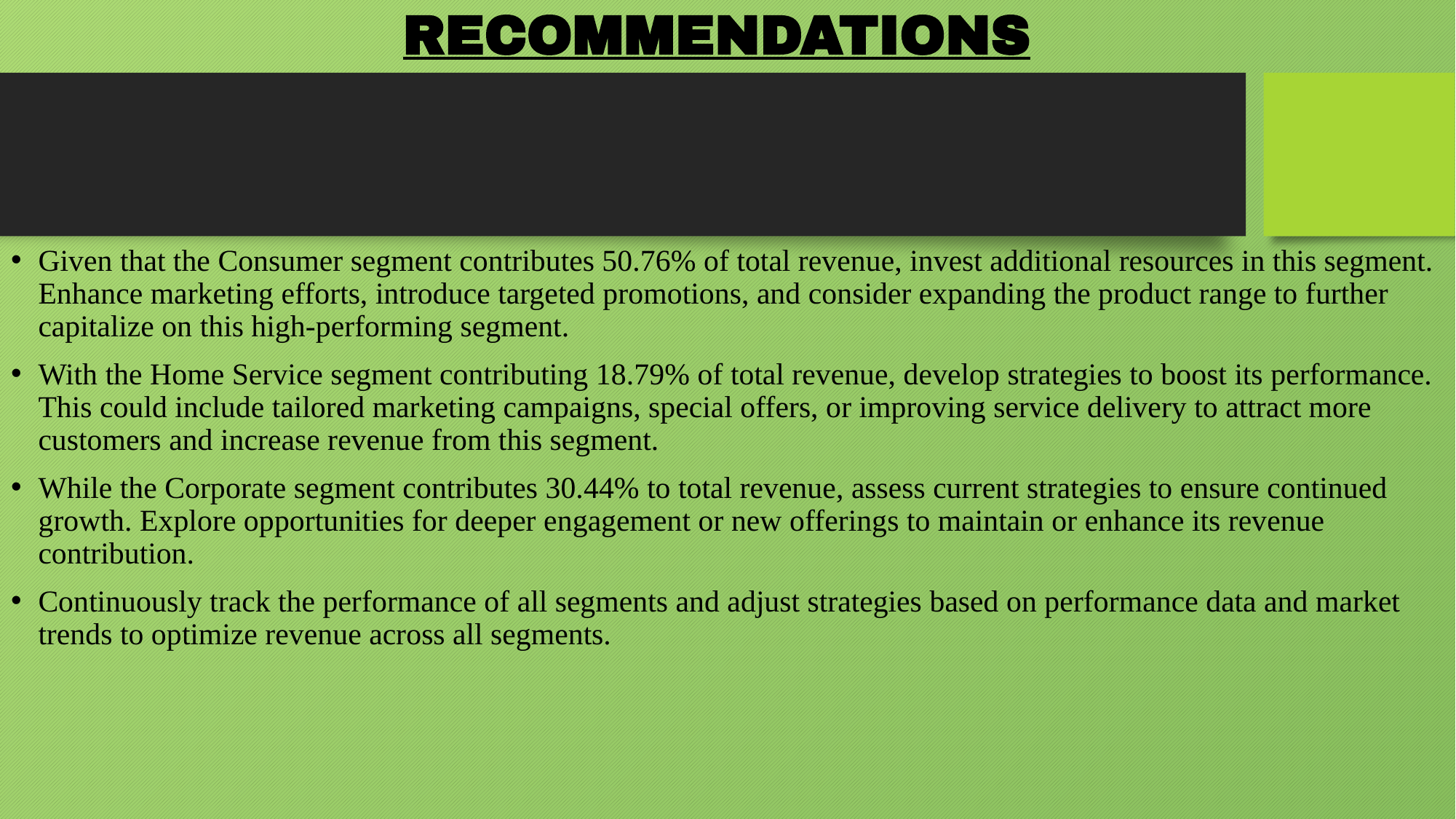

# RECOMMENDATIONS
Given that the Consumer segment contributes 50.76% of total revenue, invest additional resources in this segment. Enhance marketing efforts, introduce targeted promotions, and consider expanding the product range to further capitalize on this high-performing segment.
With the Home Service segment contributing 18.79% of total revenue, develop strategies to boost its performance. This could include tailored marketing campaigns, special offers, or improving service delivery to attract more customers and increase revenue from this segment.
While the Corporate segment contributes 30.44% to total revenue, assess current strategies to ensure continued growth. Explore opportunities for deeper engagement or new offerings to maintain or enhance its revenue contribution.
Continuously track the performance of all segments and adjust strategies based on performance data and market trends to optimize revenue across all segments.